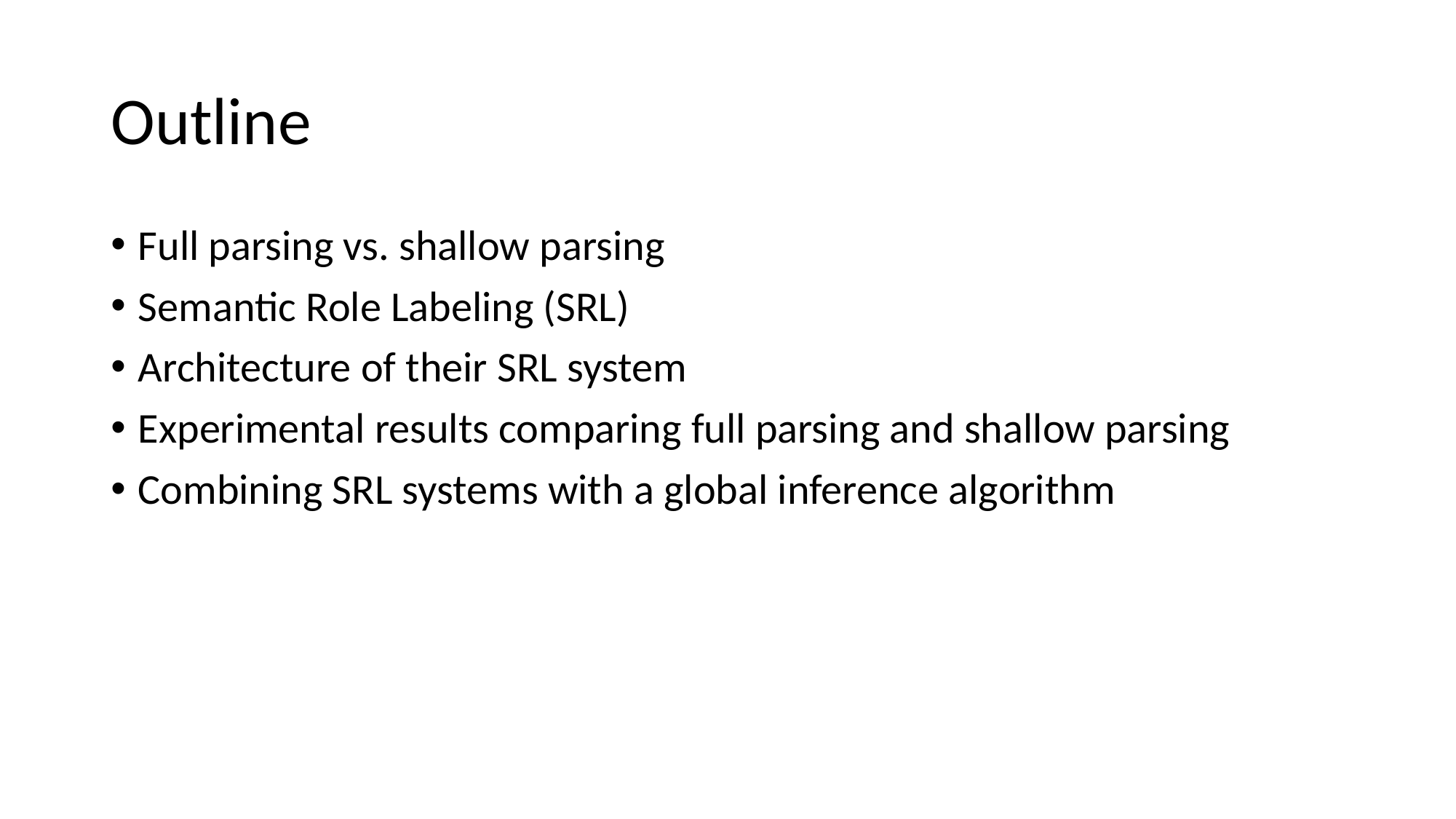

# Outline
Full parsing vs. shallow parsing
Semantic Role Labeling (SRL)
Architecture of their SRL system
Experimental results comparing full parsing and shallow parsing
Combining SRL systems with a global inference algorithm